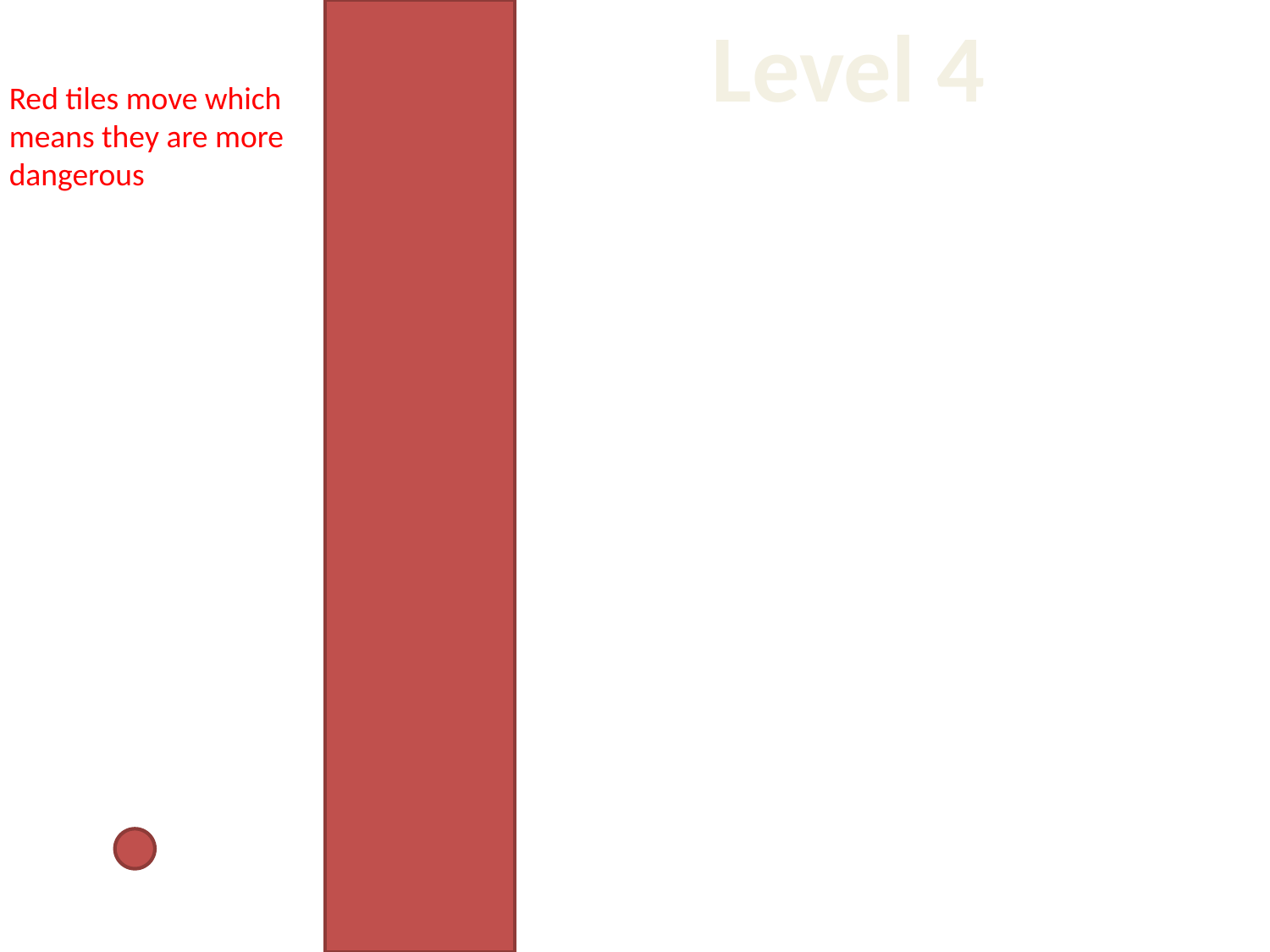

Level 4
Red tiles move which means they are more dangerous